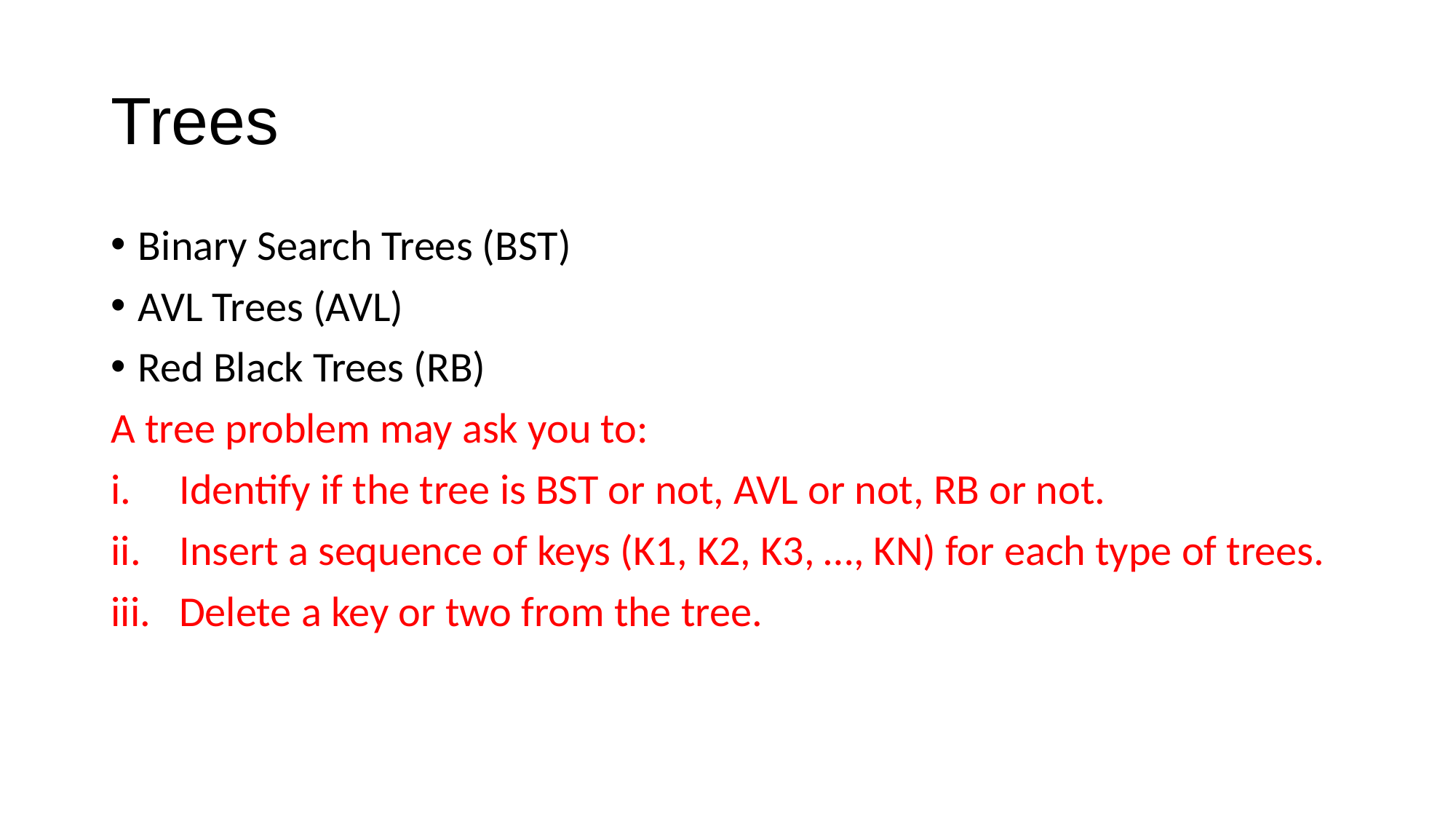

# Trees
Binary Search Trees (BST)
AVL Trees (AVL)
Red Black Trees (RB)
A tree problem may ask you to:
Identify if the tree is BST or not, AVL or not, RB or not.
Insert a sequence of keys (K1, K2, K3, …, KN) for each type of trees.
Delete a key or two from the tree.